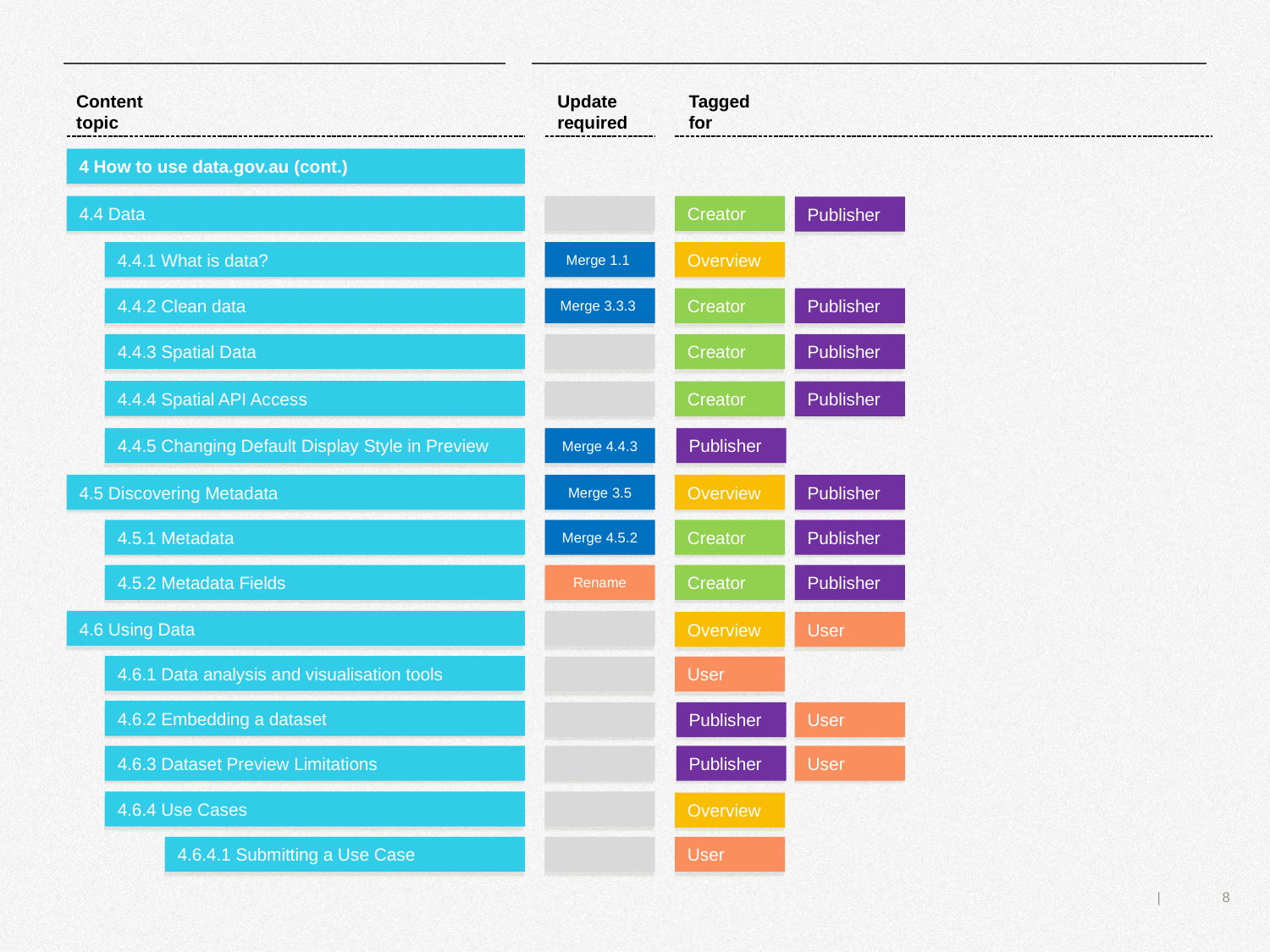

Content
topic
Update
required
Tagged
for
4 How to use data.gov.au (cont.)
4.4 Data

Creator
Publisher
4.4.1 What is data?
Merge 1.1
Overview
4.4.2 Clean data
Merge 3.3.3
Creator
Publisher
4.4.3 Spatial Data

Creator
Publisher
4.4.4 Spatial API Access

Creator
Publisher
4.4.5 Changing Default Display Style in Preview
Merge 4.4.3
Publisher
4.5 Discovering Metadata
Merge 3.5
Overview
Publisher
4.5.1 Metadata
Merge 4.5.2
Creator
Publisher
4.5.2 Metadata Fields
Rename
Creator
Publisher
4.6 Using Data

Overview
User
4.6.1 Data analysis and visualisation tools

User
4.6.2 Embedding a dataset

Publisher
User
4.6.3 Dataset Preview Limitations

Publisher
User
4.6.4 Use Cases

Overview
4.6.4.1 Submitting a Use Case

User